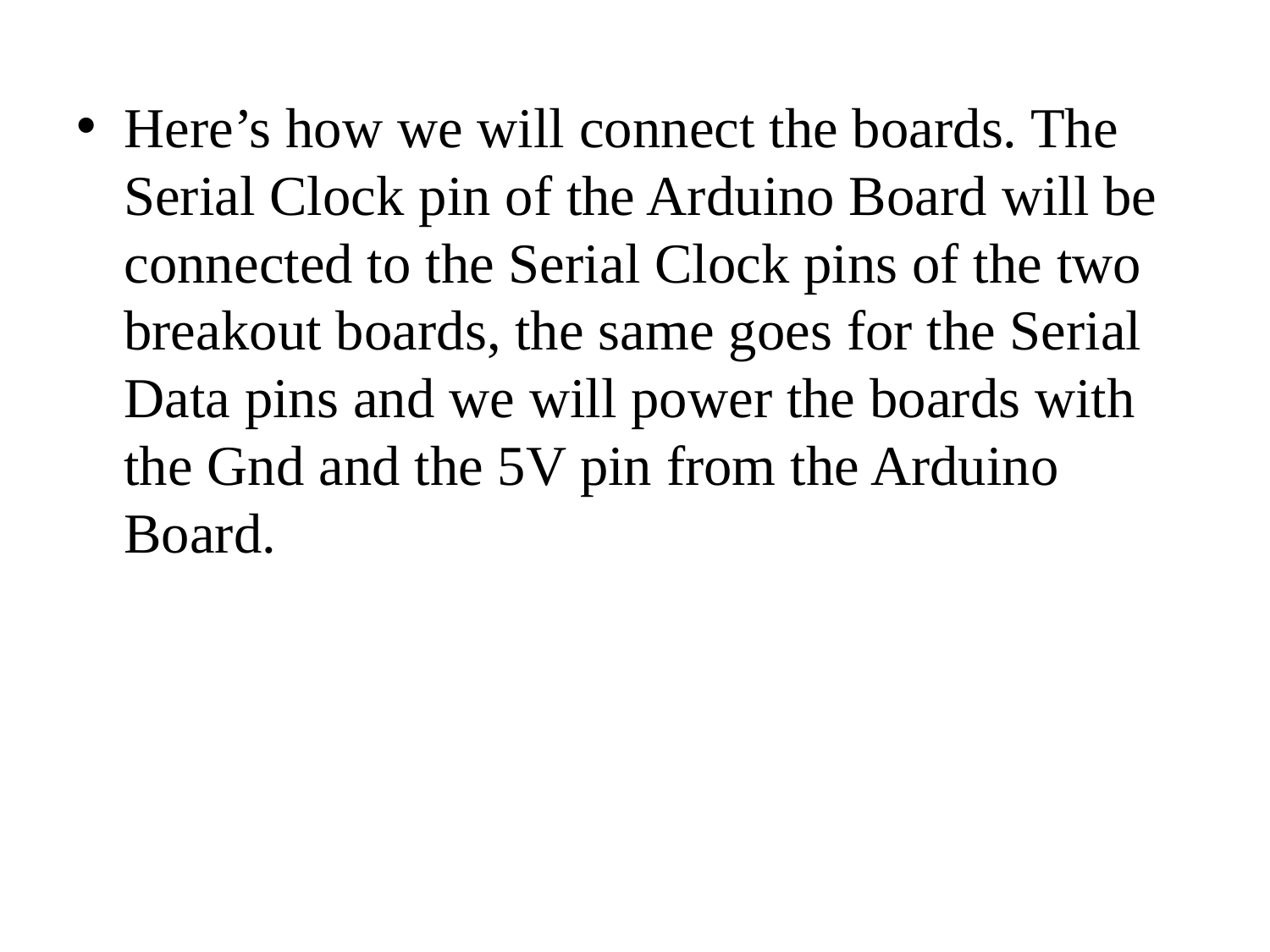

#
Here’s how we will connect the boards. The Serial Clock pin of the Arduino Board will be connected to the Serial Clock pins of the two breakout boards, the same goes for the Serial Data pins and we will power the boards with the Gnd and the 5V pin from the Arduino Board.